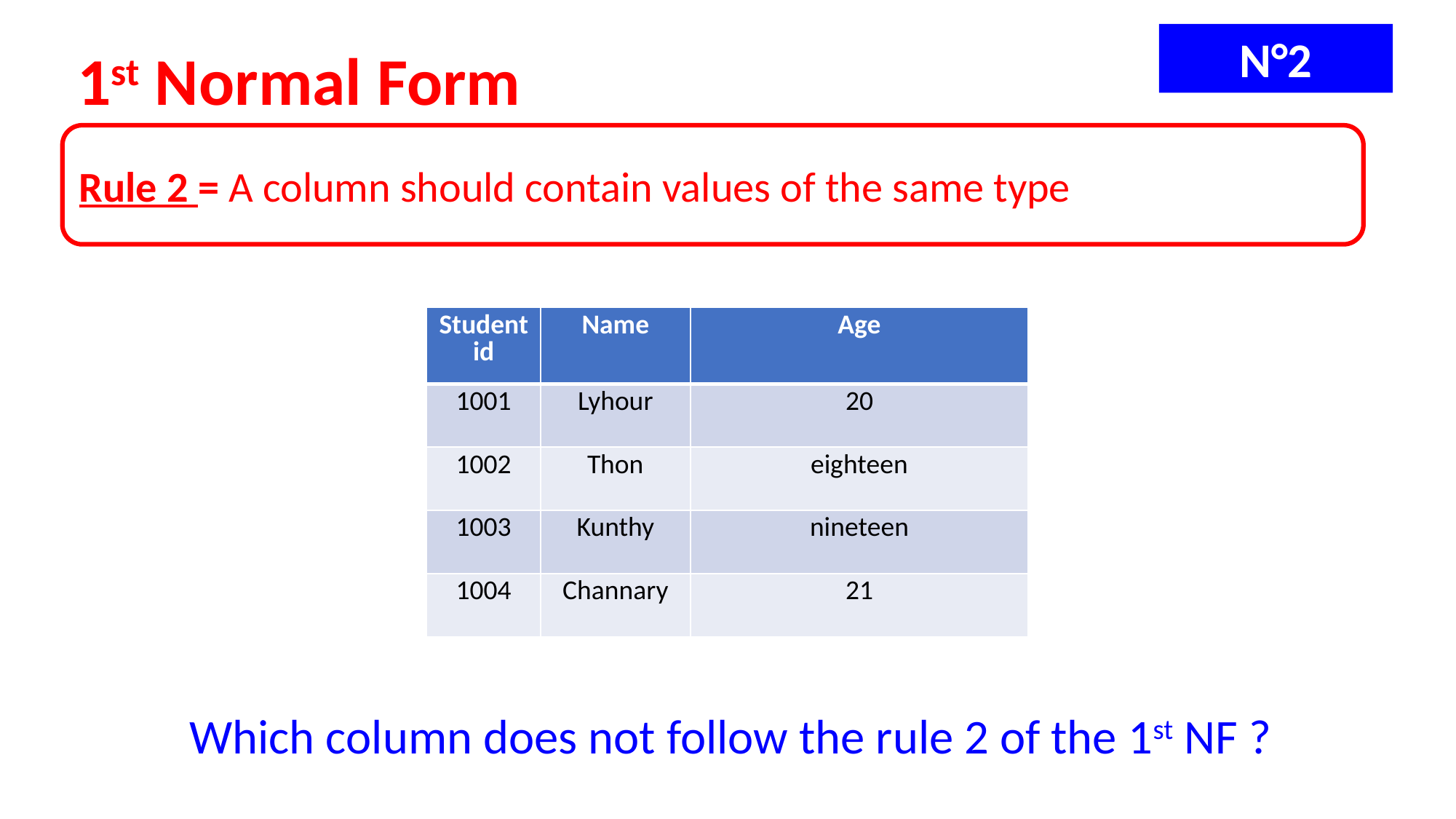

N°2
1st Normal Form
Rule 2 = A column should contain values of the same type
| Student id | Name | Age |
| --- | --- | --- |
| 1001 | Lyhour | 20 |
| 1002 | Thon | eighteen |
| 1003 | Kunthy | nineteen |
| 1004 | Channary | 21 |
Which column does not follow the rule 2 of the 1st NF ?